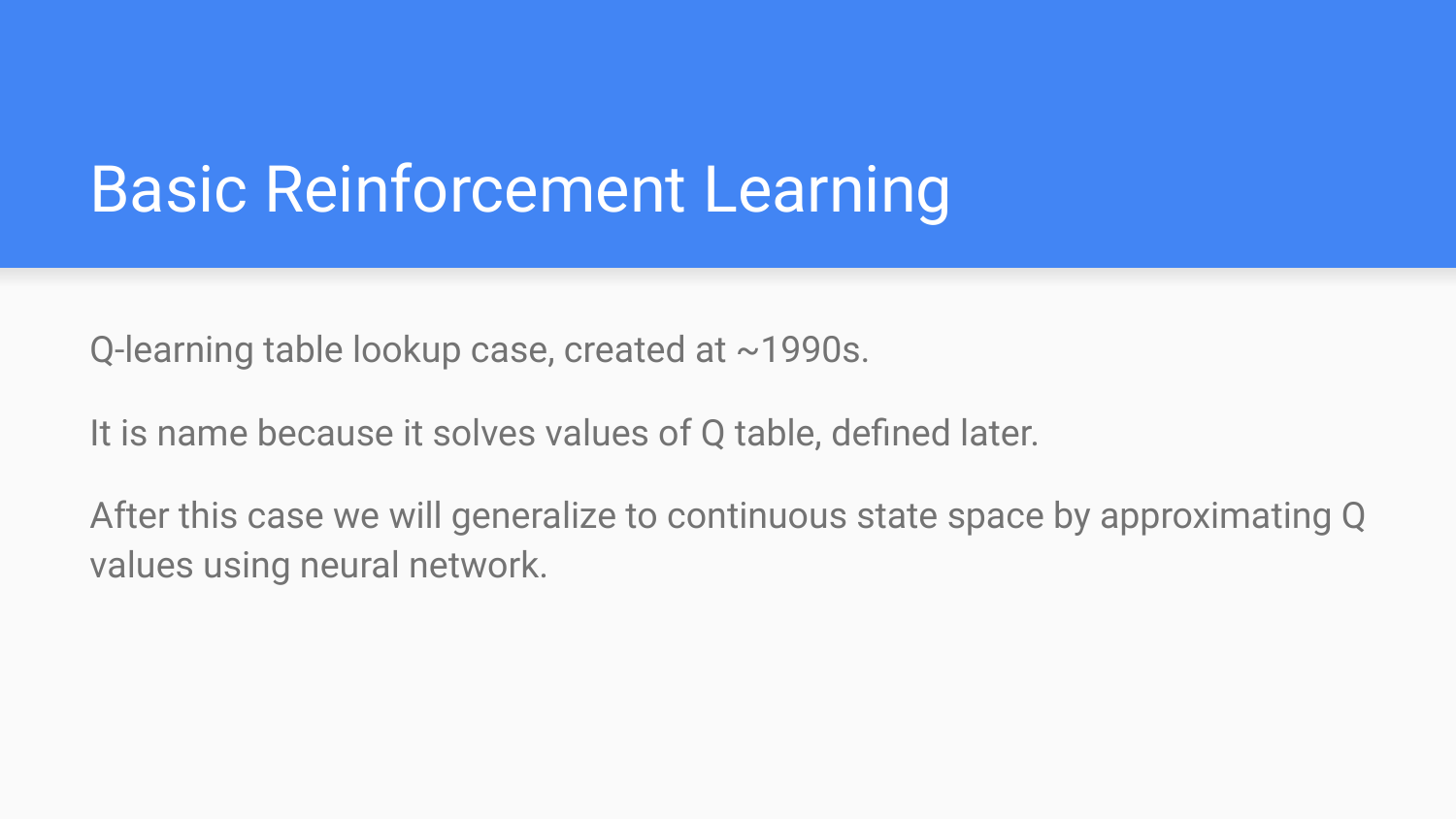

# Basic Reinforcement Learning
Q-learning table lookup case, created at ~1990s.
It is name because it solves values of Q table, defined later.
After this case we will generalize to continuous state space by approximating Q values using neural network.